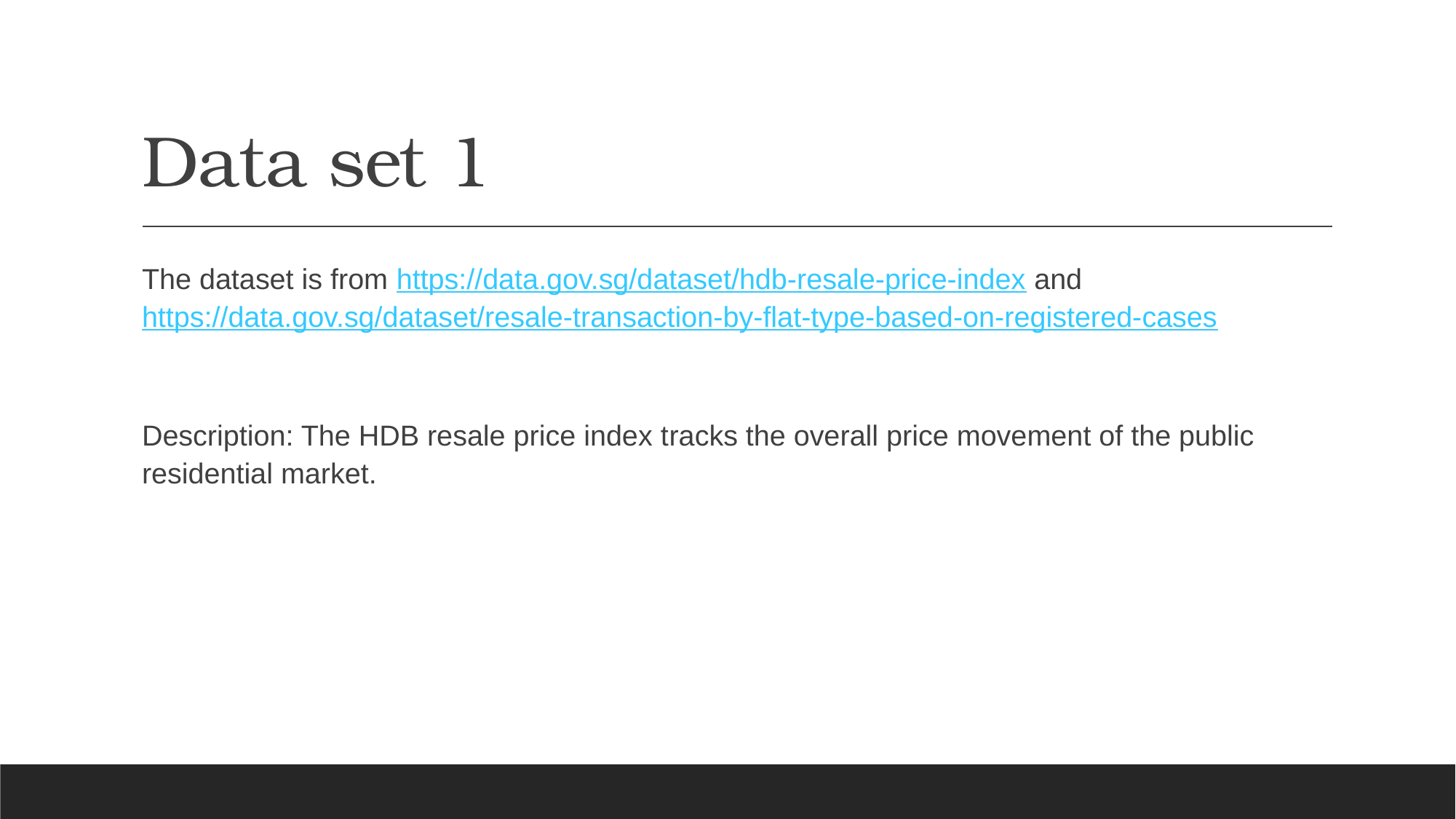

# Data set 1
The dataset is from https://data.gov.sg/dataset/hdb-resale-price-index and https://data.gov.sg/dataset/resale-transaction-by-flat-type-based-on-registered-cases

Description: The HDB resale price index tracks the overall price movement of the public residential market.